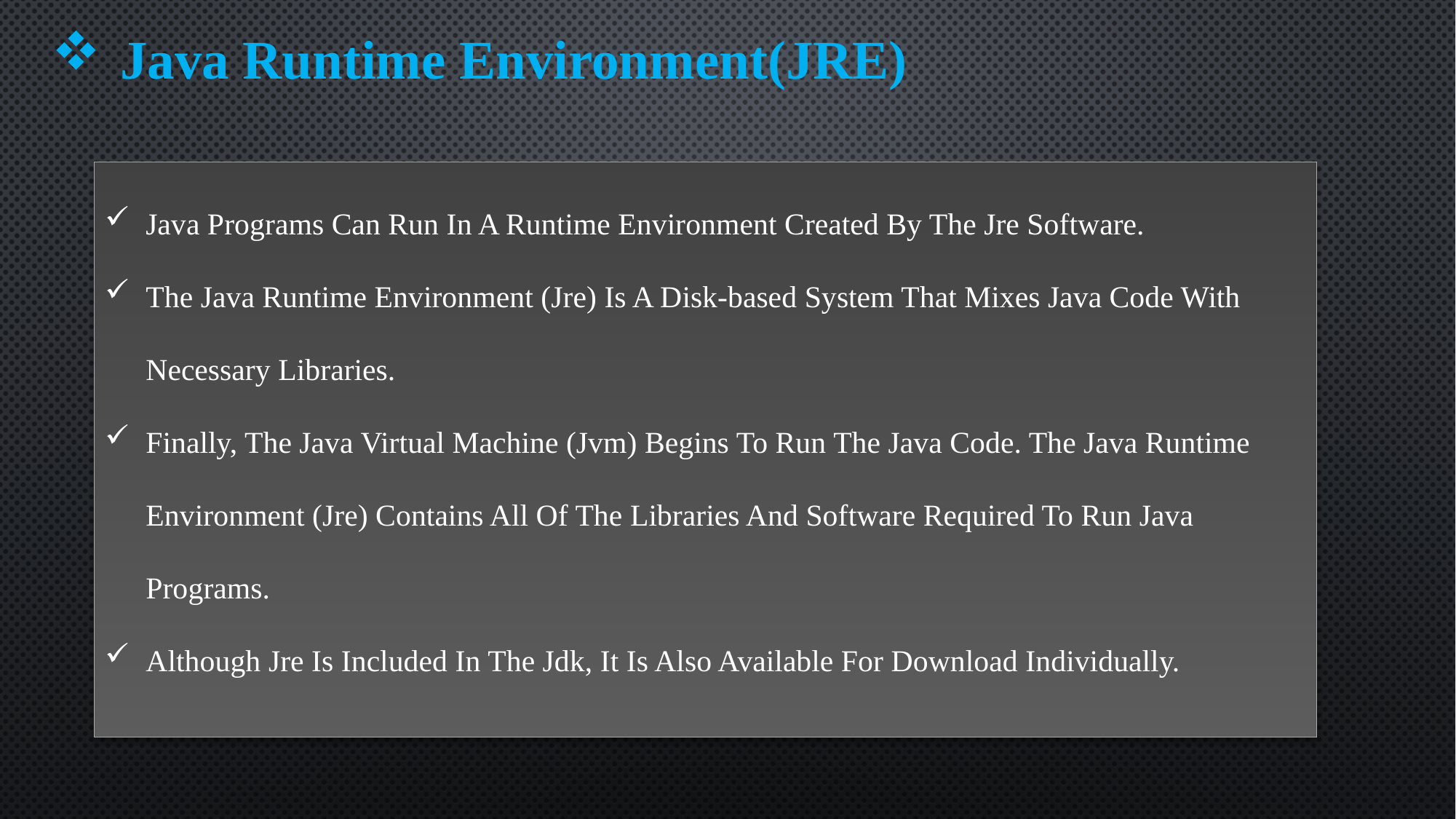

Java Runtime Environment(JRE)
Java Programs Can Run In A Runtime Environment Created By The Jre Software.
The Java Runtime Environment (Jre) Is A Disk-based System That Mixes Java Code With Necessary Libraries.
Finally, The Java Virtual Machine (Jvm) Begins To Run The Java Code. The Java Runtime Environment (Jre) Contains All Of The Libraries And Software Required To Run Java Programs.
Although Jre Is Included In The Jdk, It Is Also Available For Download Individually.